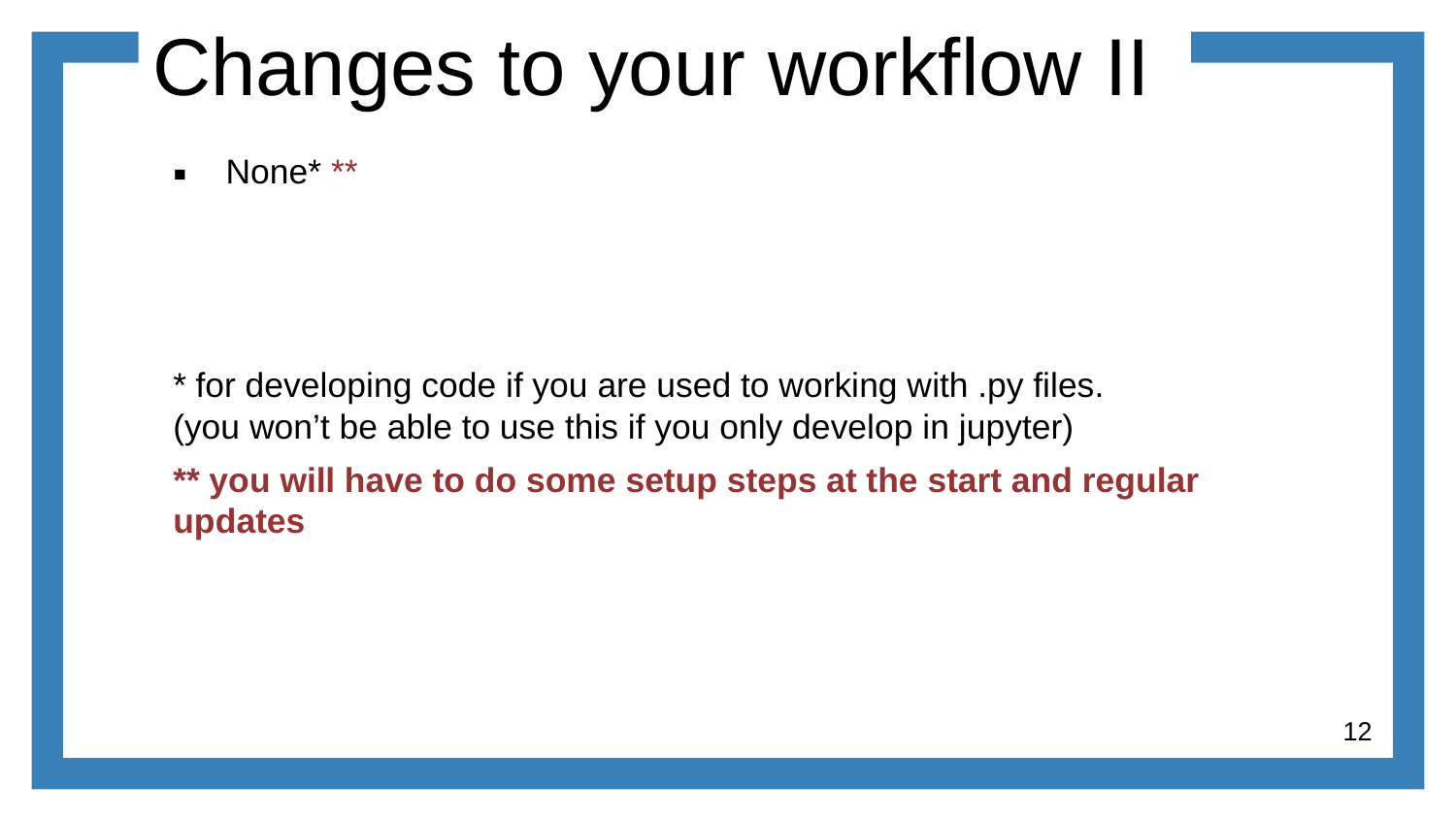

# Changes to your workflow II
None* **

* for developing code if you are used to working with .py files.
(you won’t be able to use this if you only develop in jupyter)
** you will have to do some setup steps at the start and regular updates
12